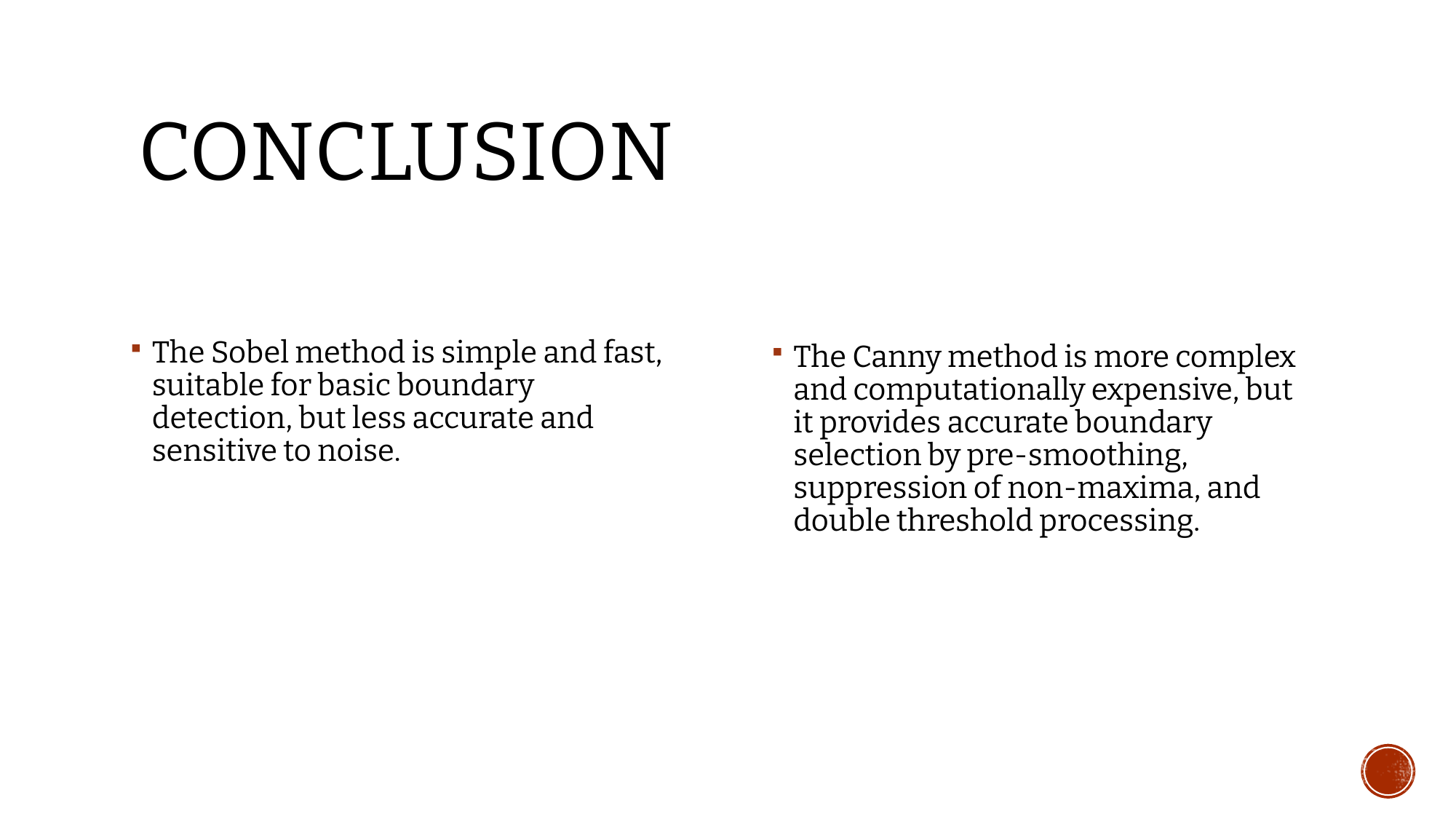

# Conclusion
The Sobel method is simple and fast, suitable for basic boundary detection, but less accurate and sensitive to noise.
The Canny method is more complex and computationally expensive, but it provides accurate boundary selection by pre-smoothing, suppression of non-maxima, and double threshold processing.